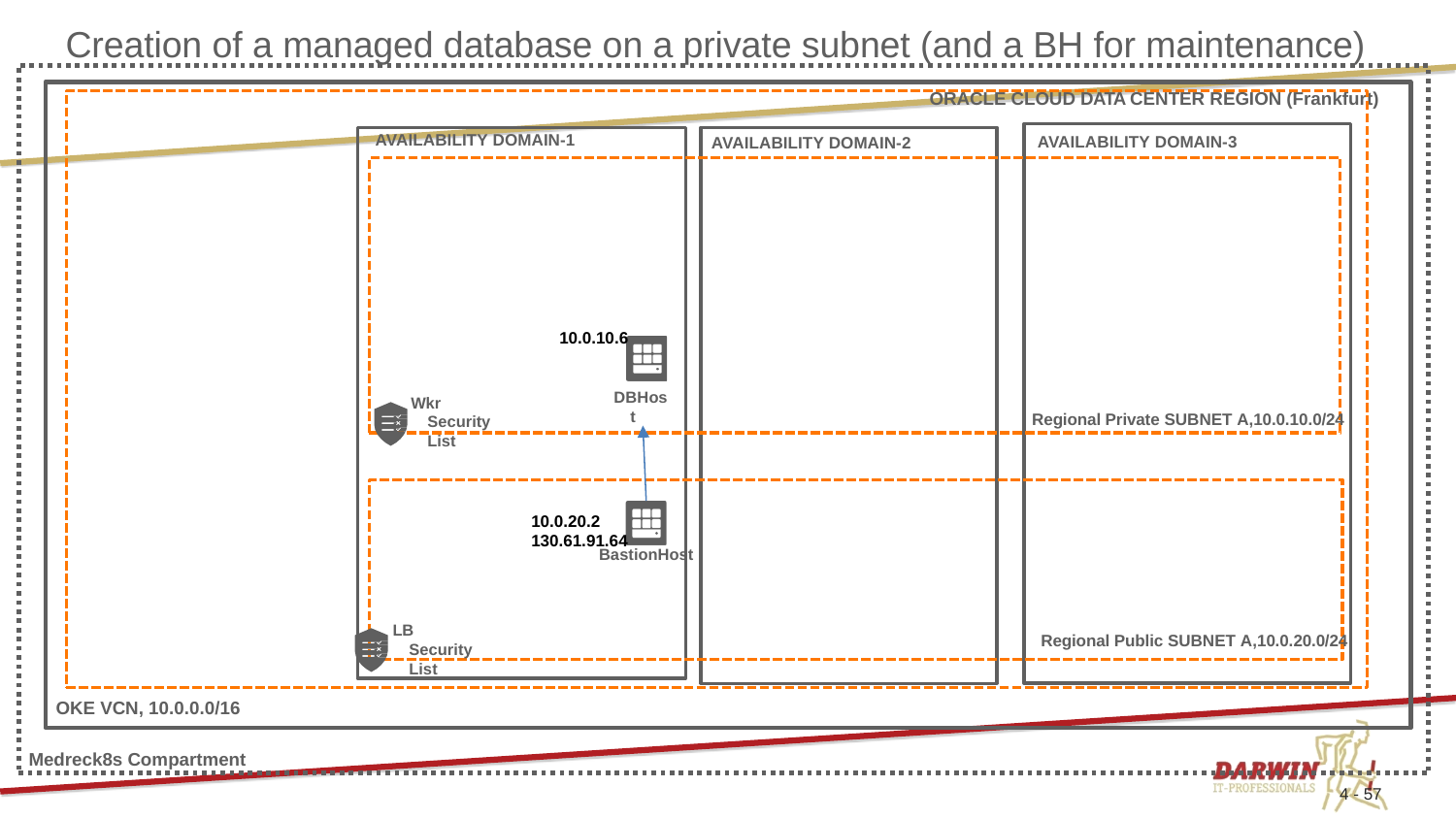

# Creation of a managed database on a private subnet (and a BH for maintenance)

ORACLE CLOUD DATA CENTER REGION (Frankfurt)

AVAILABILITY DOMAIN-1

AVAILABILITY DOMAIN-3
AVAILABILITY DOMAIN-2

10.0.10.6

DBHost
Wkr Security  List

Regional Private SUBNET A,10.0.10.0/24

10.0.20.2
130.61.91.64

BastionHost
LB Security  List

Regional Public SUBNET A,10.0.20.0/24
OKE VCN, 10.0.0.0/16
Medreck8s Compartment
4 - 57